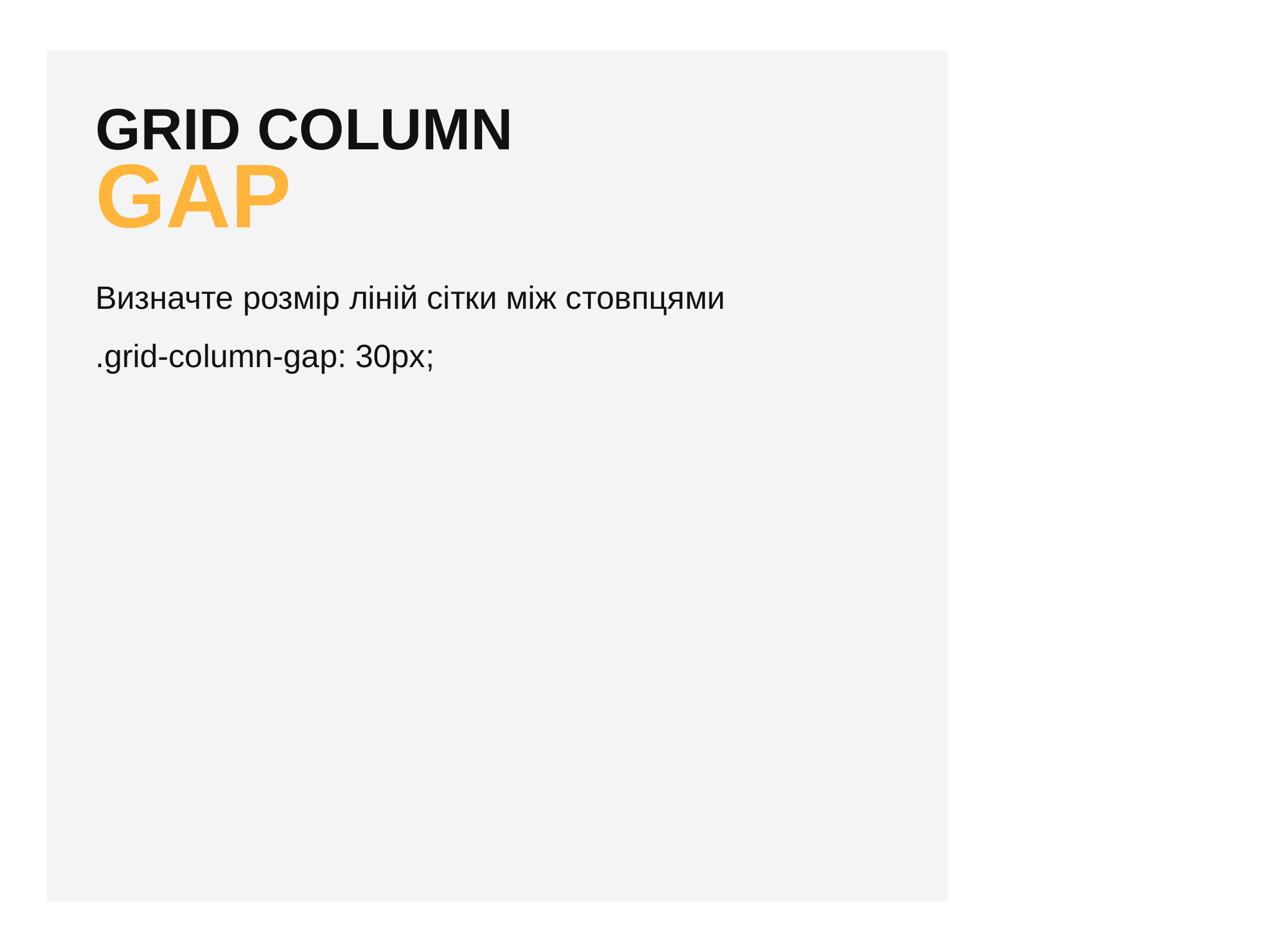

grid column
gap

Визначте розмір ліній сітки між стовпцями
.grid-column-gap: 30px;